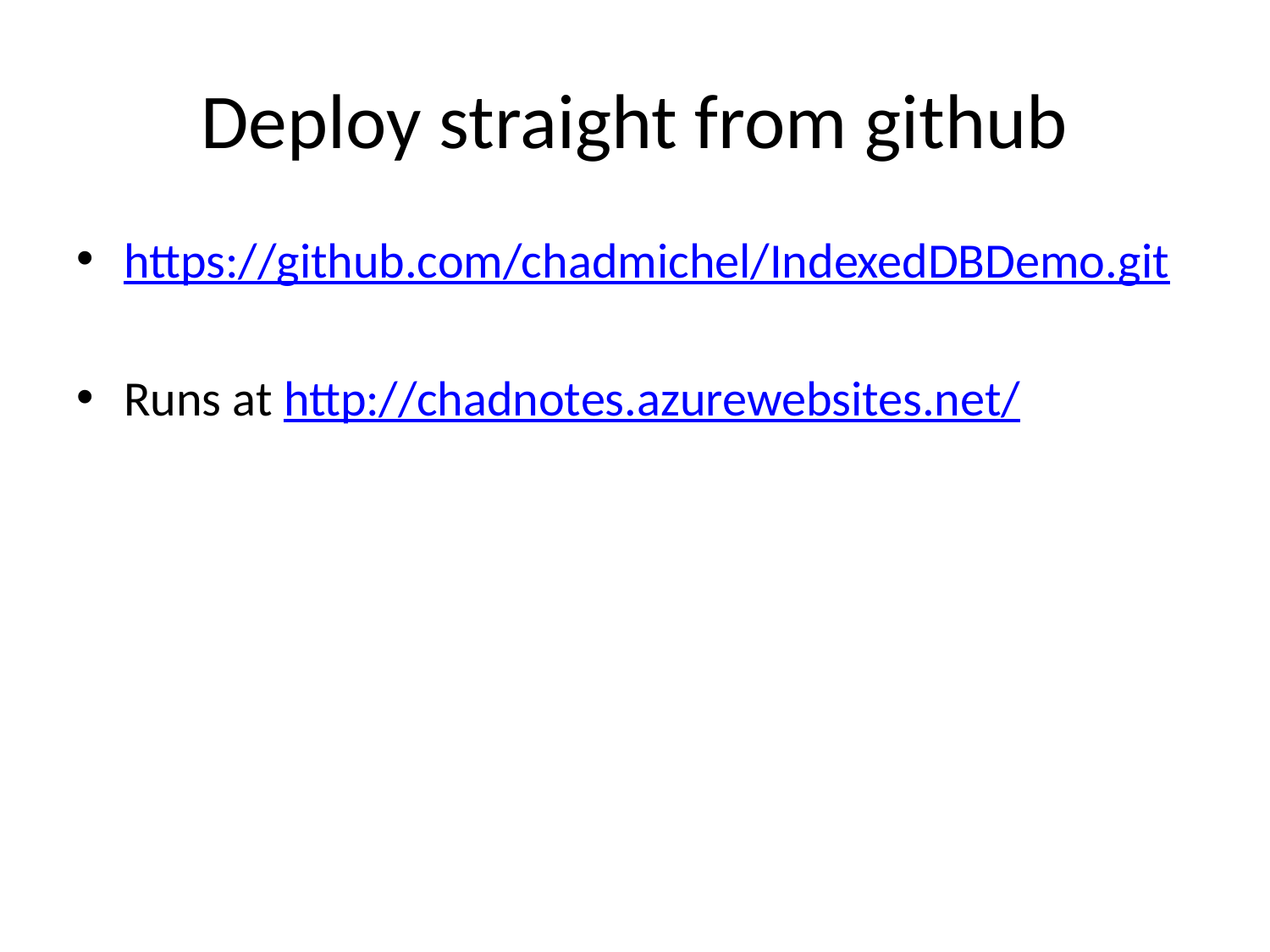

# Deploy straight from github
https://github.com/chadmichel/IndexedDBDemo.git

Runs at http://chadnotes.azurewebsites.net/